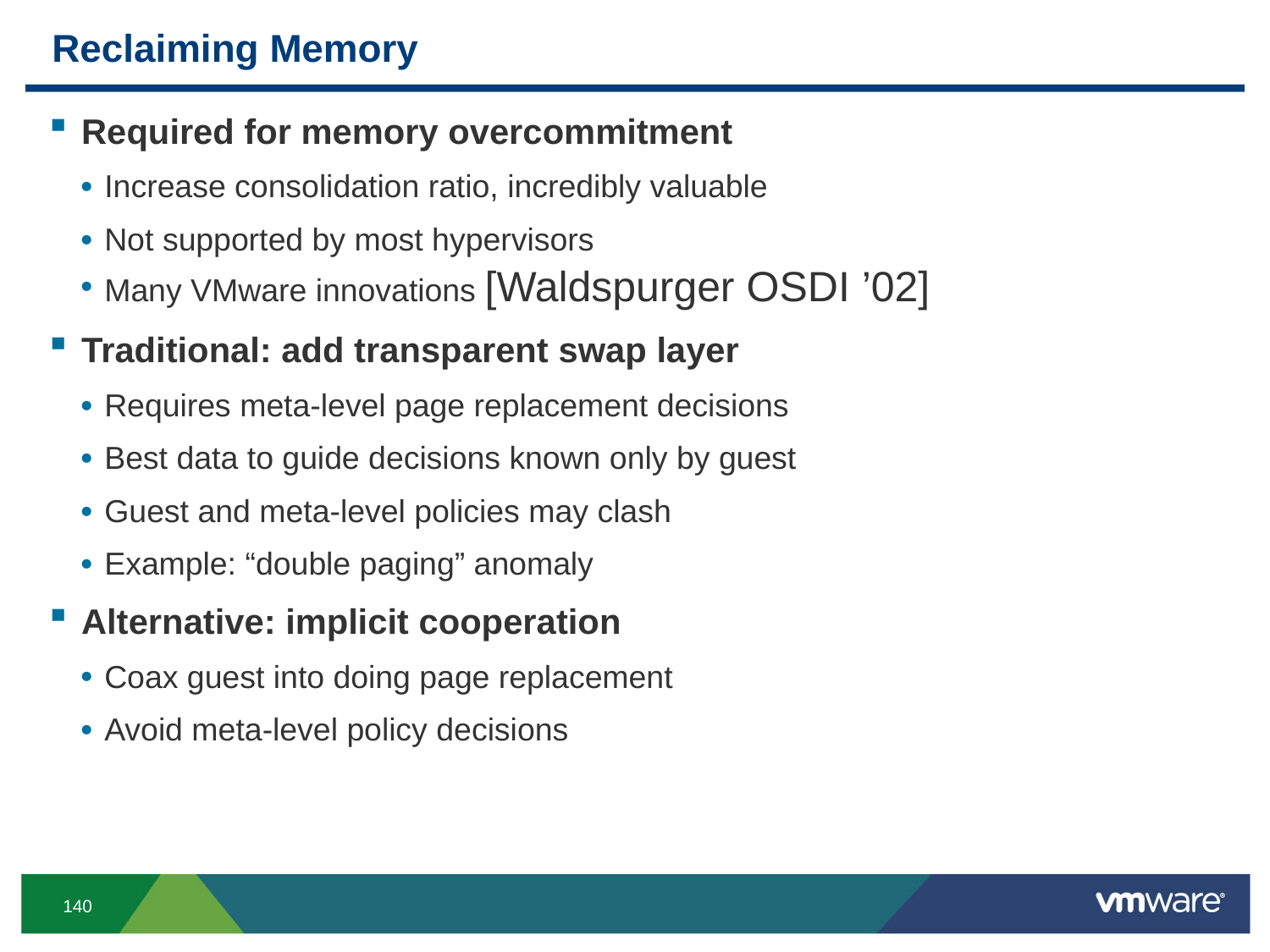

# Reclaiming Memory
Required for memory overcommitment
Increase consolidation ratio, incredibly valuable
Not supported by most hypervisors
Many VMware innovations [Waldspurger OSDI ’02]
Traditional: add transparent swap layer
Requires meta-level page replacement decisions
Best data to guide decisions known only by guest
Guest and meta-level policies may clash
Example: “double paging” anomaly
Alternative: implicit cooperation
Coax guest into doing page replacement
Avoid meta-level policy decisions